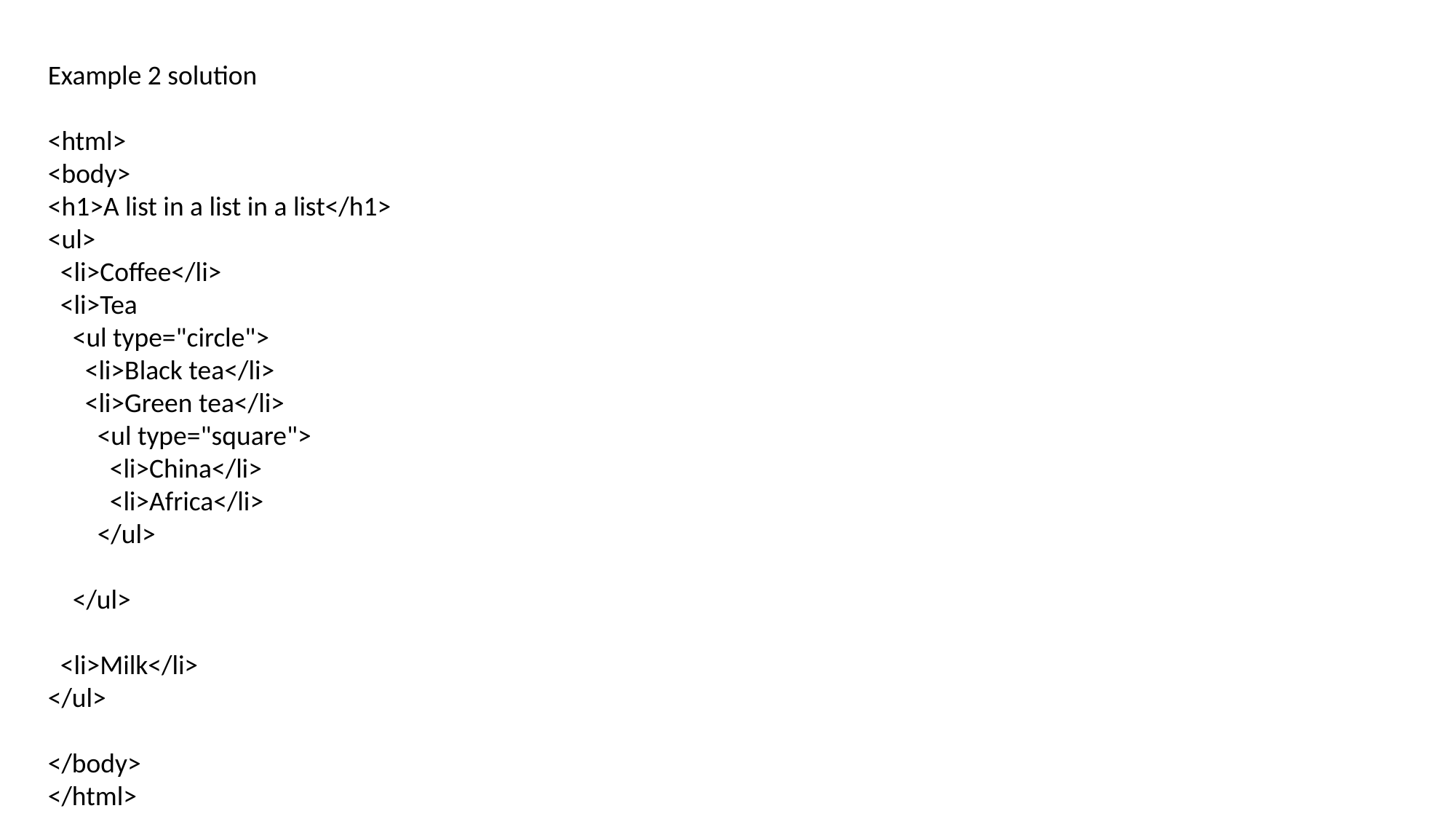

Example 2 solution
<html>
<body>
<h1>A list in a list in a list</h1>
<ul>
  <li>Coffee</li>
  <li>Tea
    <ul type="circle">
      <li>Black tea</li>
      <li>Green tea</li>
        <ul type="square">
          <li>China</li>
          <li>Africa</li>
        </ul>

    </ul>

  <li>Milk</li>
</ul>

</body>
</html>